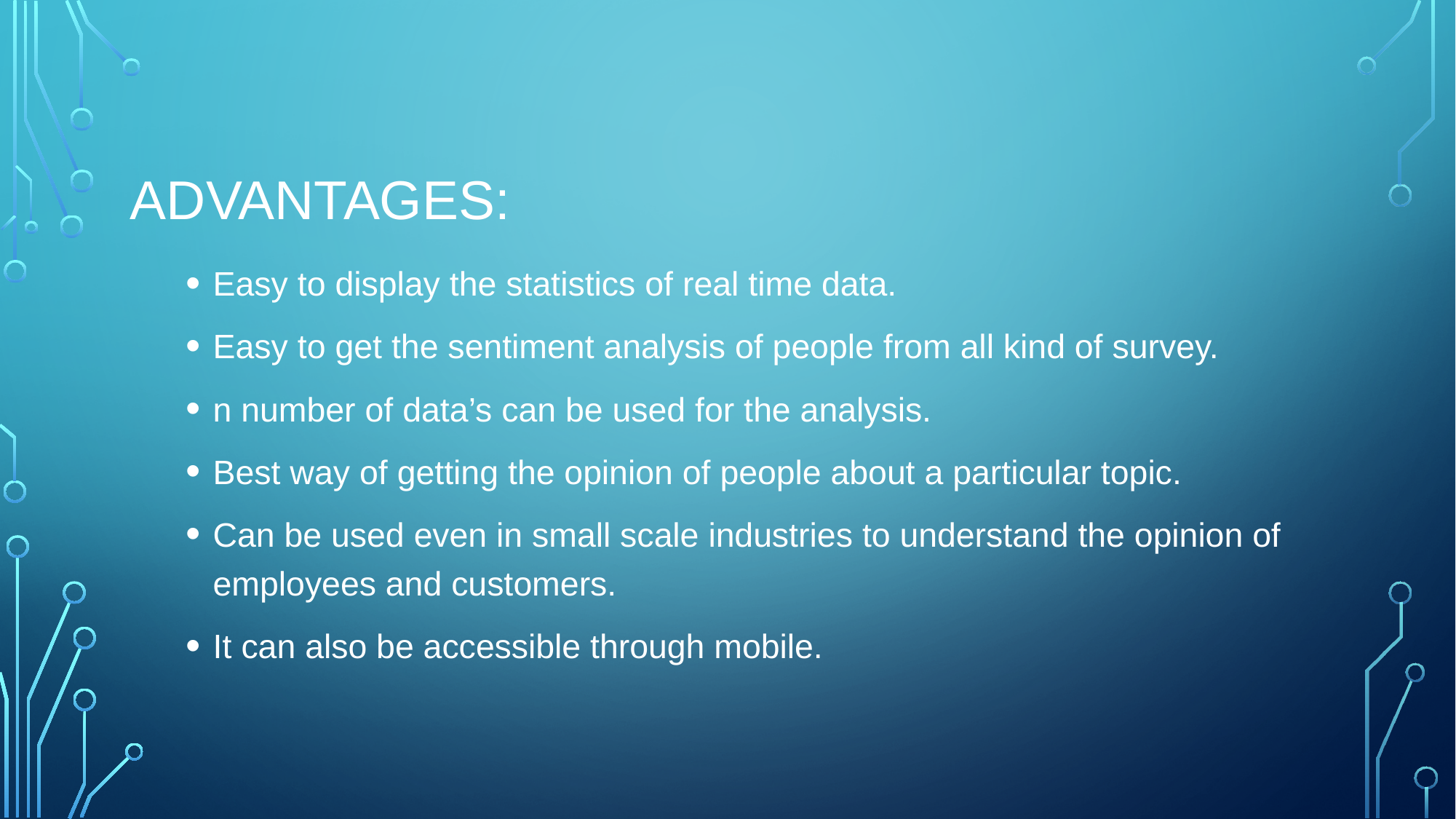

# Advantages:
Easy to display the statistics of real time data.
Easy to get the sentiment analysis of people from all kind of survey.
n number of data’s can be used for the analysis.
Best way of getting the opinion of people about a particular topic.
Can be used even in small scale industries to understand the opinion of employees and customers.
It can also be accessible through mobile.